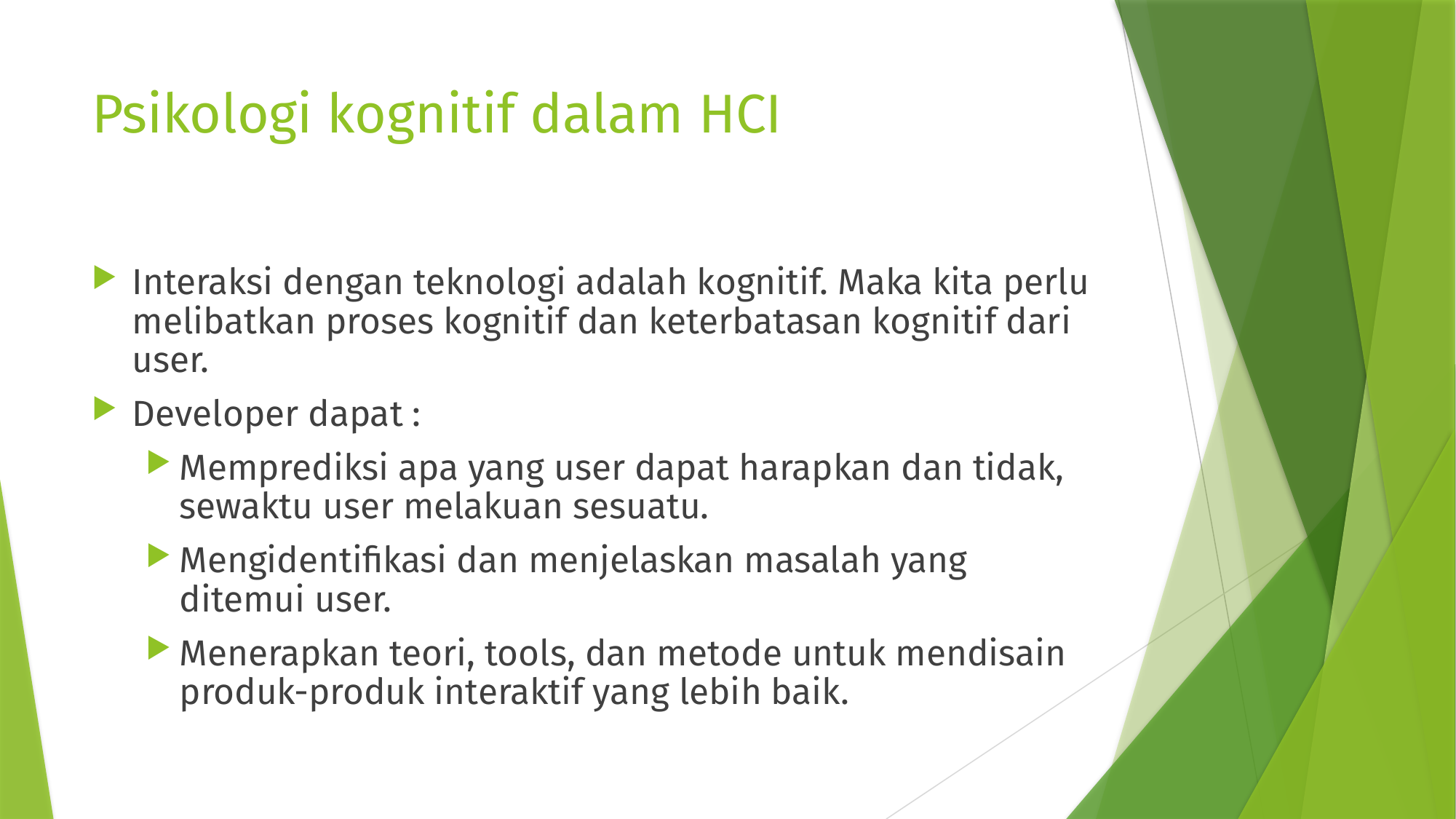

# Psikologi kognitif dalam HCI
Interaksi dengan teknologi adalah kognitif. Maka kita perlu melibatkan proses kognitif dan keterbatasan kognitif dari user.
Developer dapat :
Memprediksi apa yang user dapat harapkan dan tidak, sewaktu user melakuan sesuatu.
Mengidentifikasi dan menjelaskan masalah yang ditemui user.
Menerapkan teori, tools, dan metode untuk mendisain produk-produk interaktif yang lebih baik.